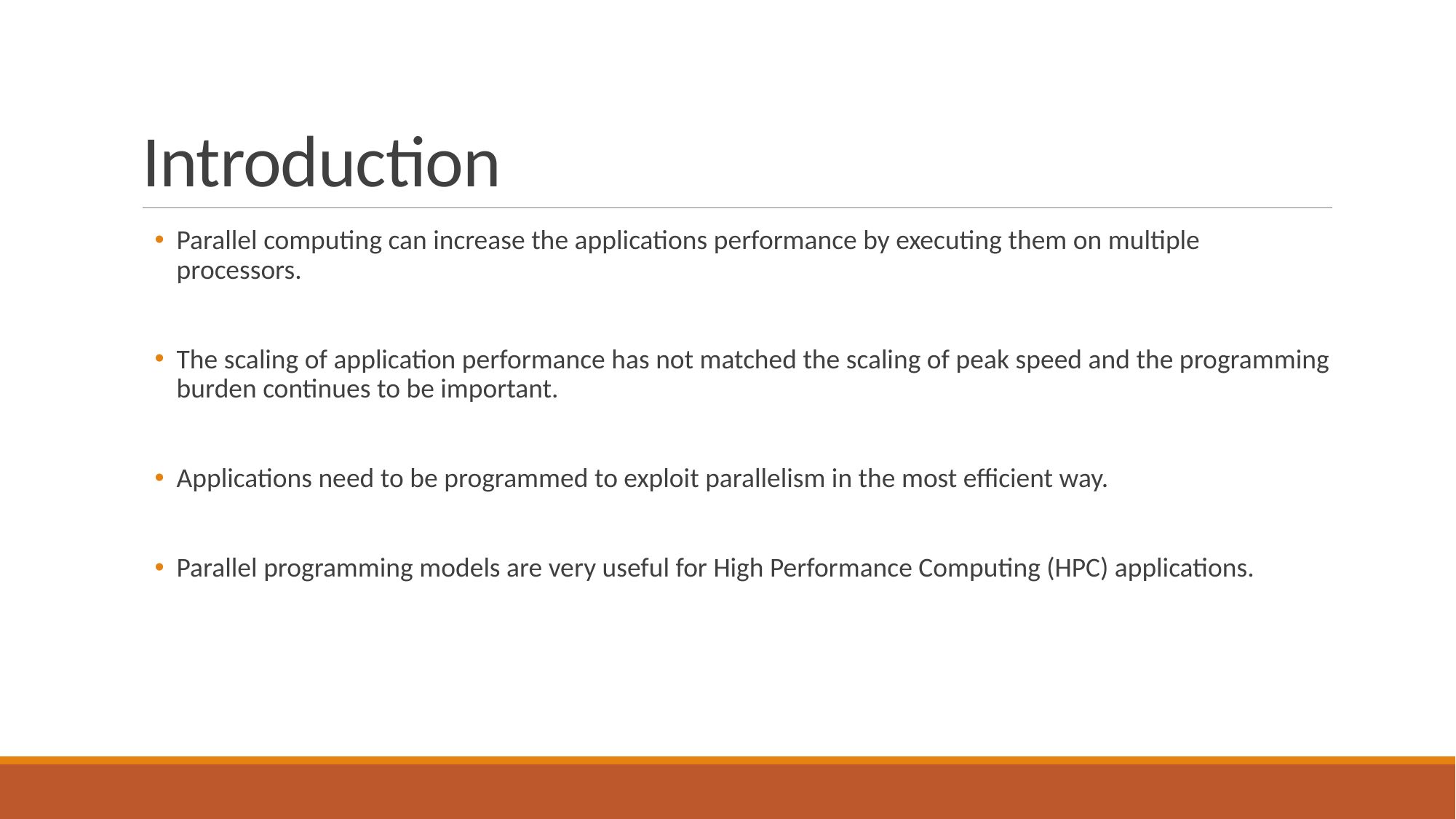

# Introduction
Parallel computing can increase the applications performance by executing them on multiple processors.

The scaling of application performance has not matched the scaling of peak speed and the programming burden continues to be important.

Applications need to be programmed to exploit parallelism in the most efficient way.

Parallel programming models are very useful for High Performance Computing (HPC) applications.